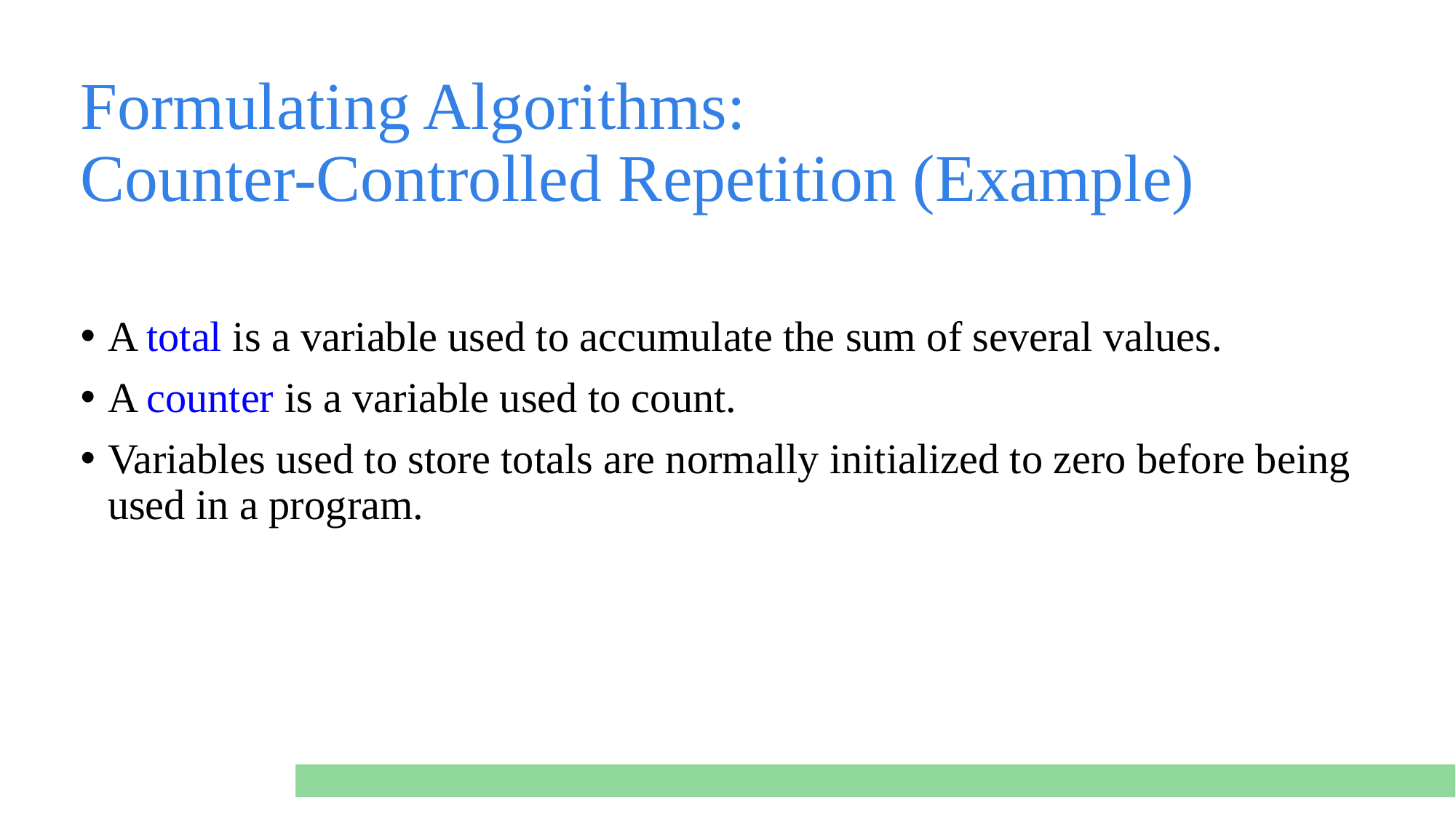

# Formulating Algorithms: Counter-Controlled Repetition (Example)
A total is a variable used to accumulate the sum of several values.
A counter is a variable used to count.
Variables used to store totals are normally initialized to zero before being used in a program.